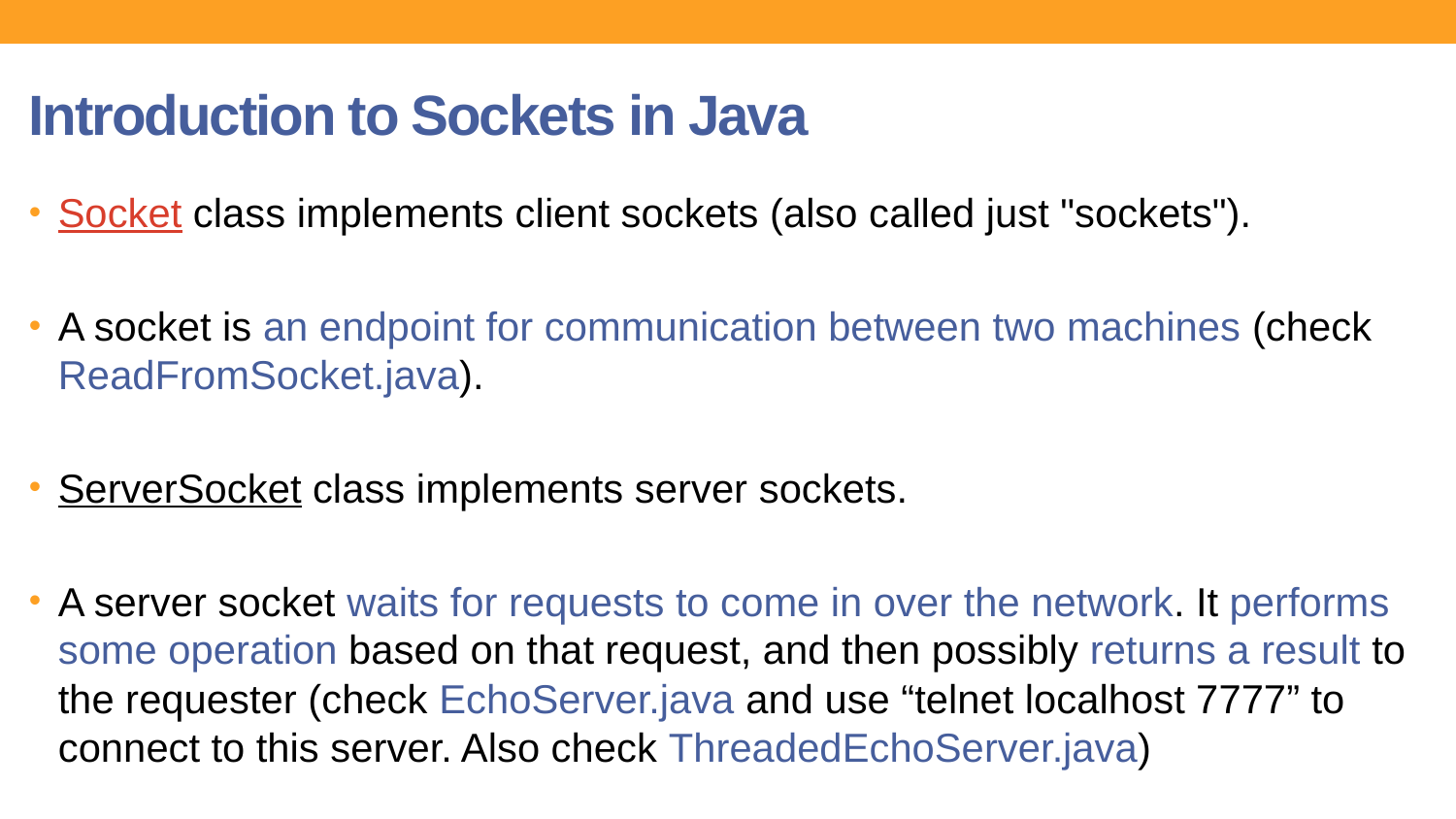

Introduction to Sockets in Java
Socket class implements client sockets (also called just "sockets").

A socket is an endpoint for communication between two machines (check ReadFromSocket.java).

ServerSocket class implements server sockets.

A server socket waits for requests to come in over the network. It performs some operation based on that request, and then possibly returns a result to the requester (check EchoServer.java and use “telnet localhost 7777” to connect to this server. Also check ThreadedEchoServer.java)